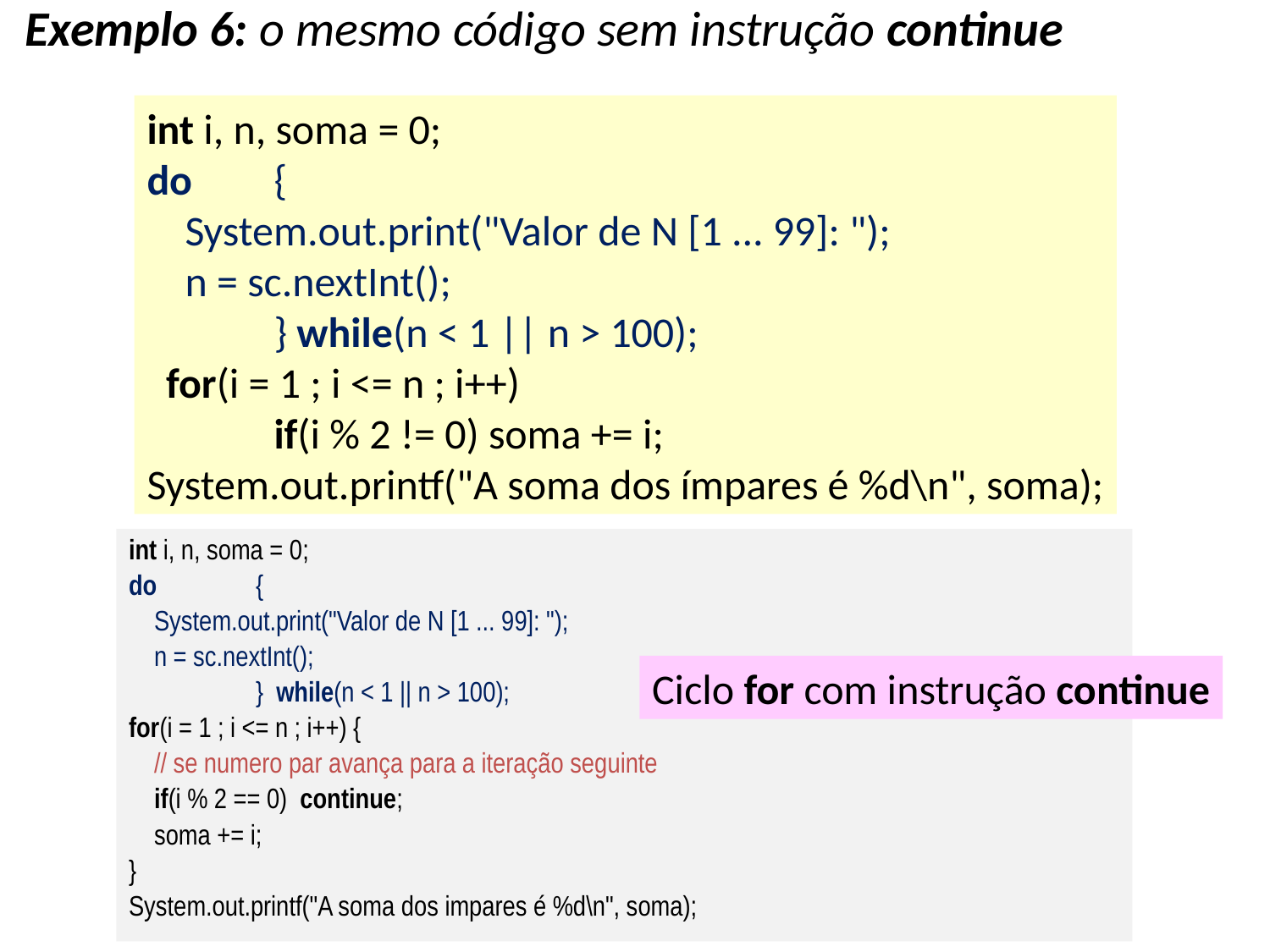

Exemplo 6: o mesmo código sem instrução continue
int i, n, soma = 0;
do	{
    System.out.print("Valor de N [1 ... 99]: ");
    n = sc.nextInt();
    	} while(n < 1 || n > 100);
  for(i = 1 ; i <= n ; i++)
	if(i % 2 != 0) soma += i;
System.out.printf("A soma dos ímpares é %d\n", soma);
int i, n, soma = 0;
do	{
    System.out.print("Valor de N [1 ... 99]: ");
    n = sc.nextInt();
	}  while(n < 1 || n > 100);
for(i = 1 ; i <= n ; i++) {
    // se numero par avança para a iteração seguinte
    if(i % 2 == 0)  continue;
    soma += i;
}
System.out.printf("A soma dos impares é %d\n", soma);
Ciclo for com instrução continue
Valeri Skliarov                                                                      2019/2020